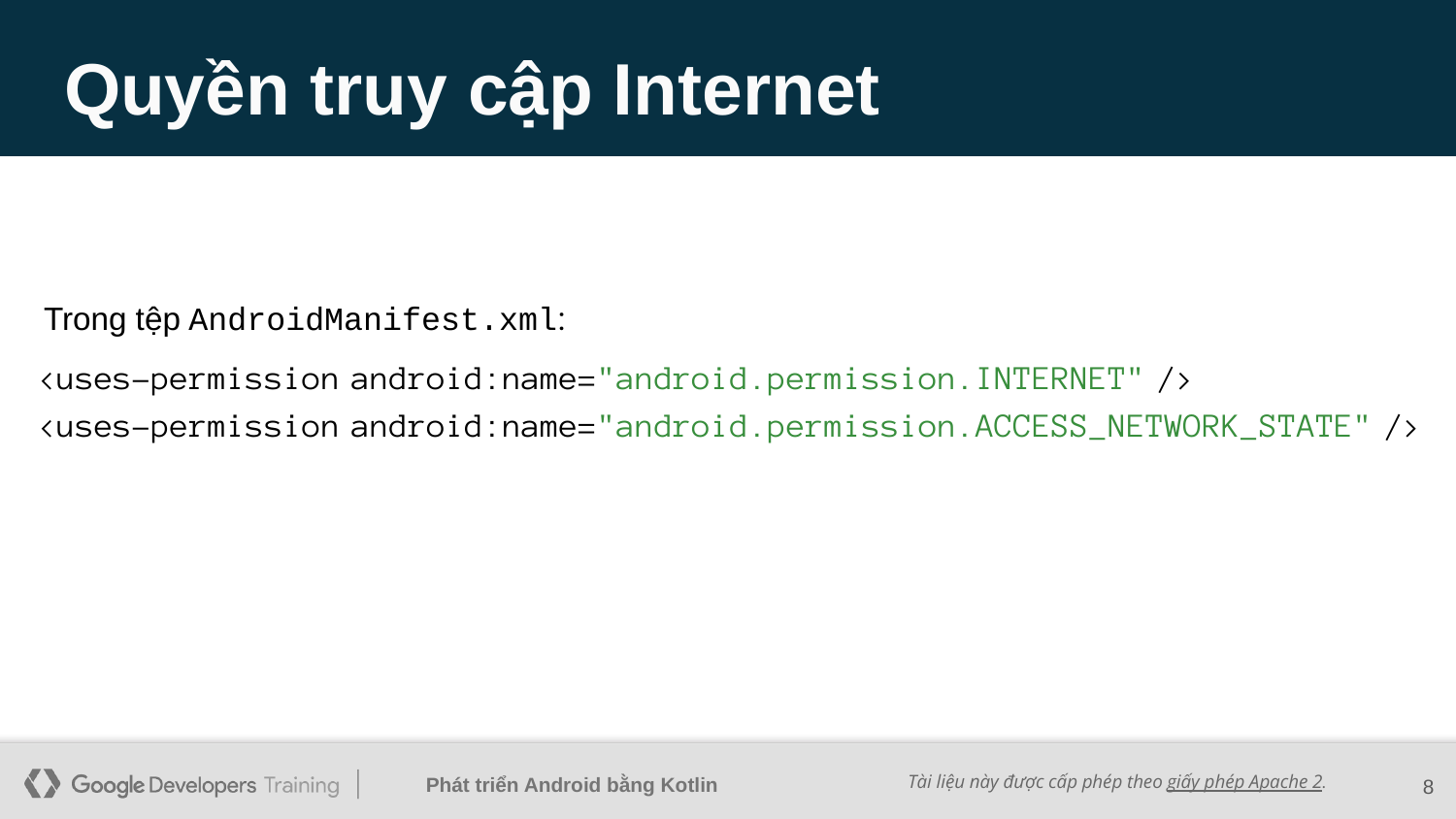

# Quyền truy cập Internet
Trong tệp AndroidManifest.xml:
<uses-permission android:name="android.permission.INTERNET" />
<uses-permission android:name="android.permission.ACCESS_NETWORK_STATE" />
8